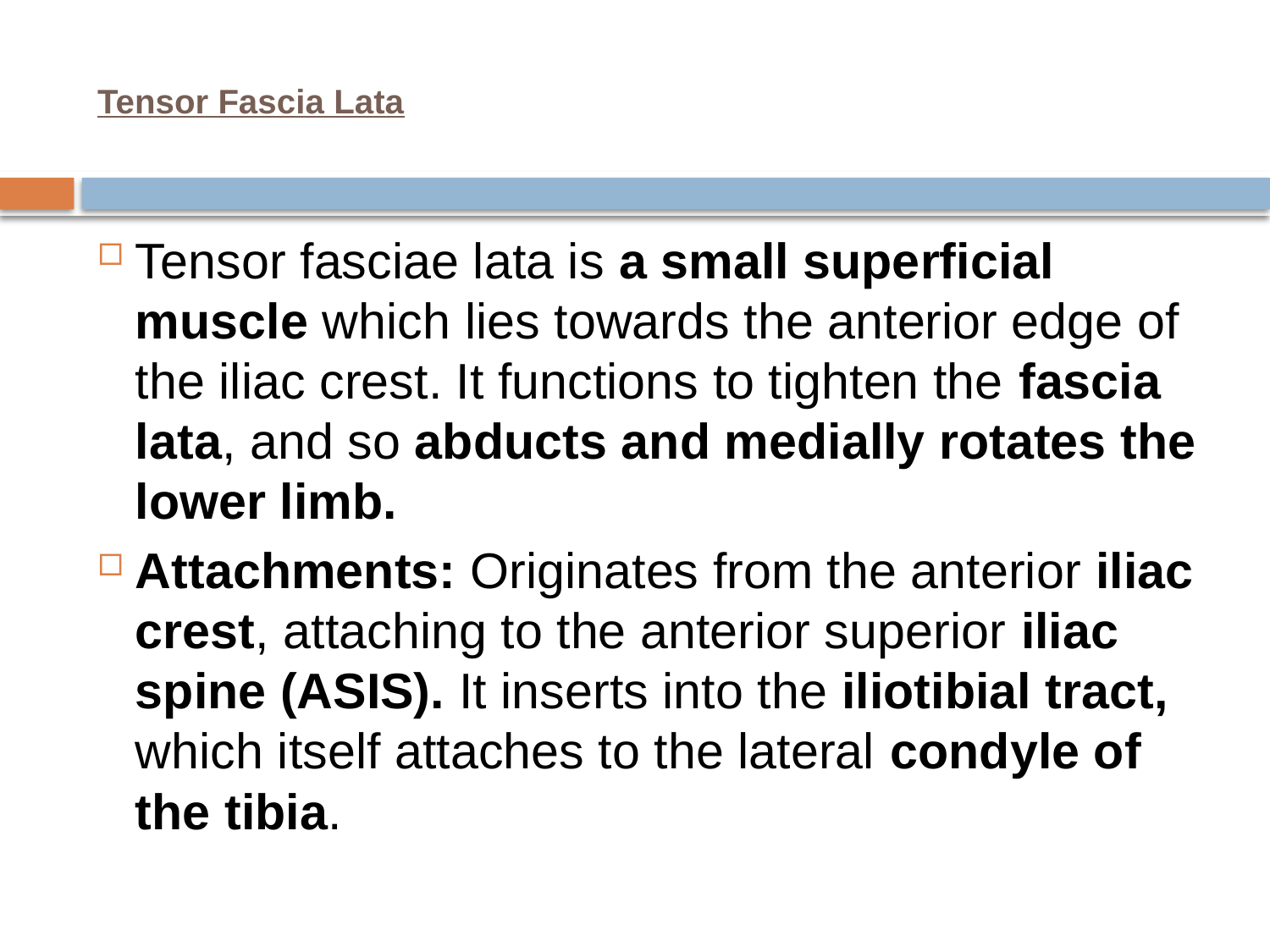

# Tensor Fascia Lata
Tensor fasciae lata is a small superficial muscle which lies towards the anterior edge of the iliac crest. It functions to tighten the fascia lata, and so abducts and medially rotates the lower limb.
Attachments: Originates from the anterior iliac crest, attaching to the anterior superior iliac spine (ASIS). It inserts into the iliotibial tract, which itself attaches to the lateral condyle of the tibia.